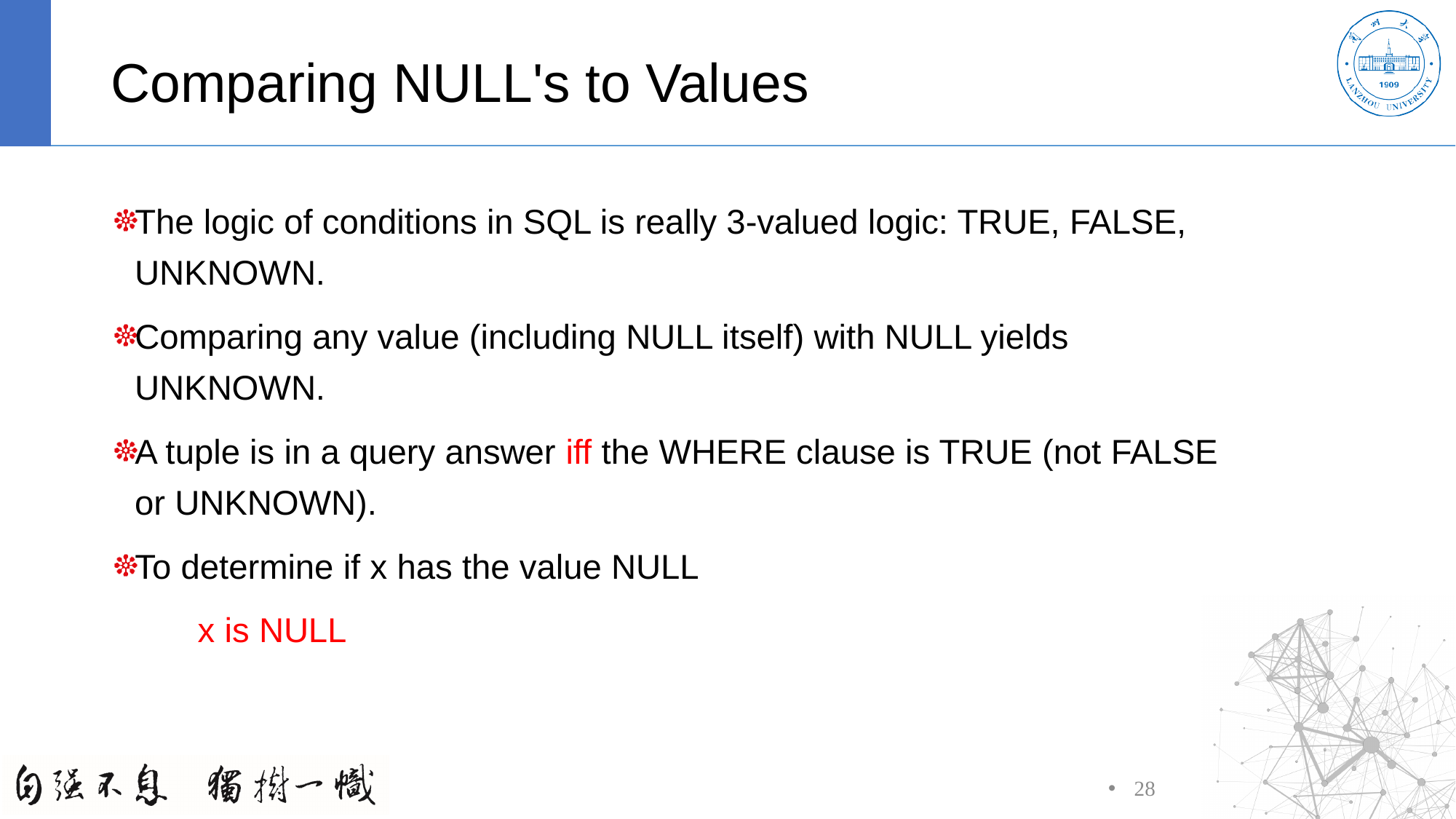

# Comparing NULL's to Values
The logic of conditions in SQL is really 3-valued logic: TRUE, FALSE, UNKNOWN.
Comparing any value (including NULL itself) with NULL yields UNKNOWN.
A tuple is in a query answer iff the WHERE clause is TRUE (not FALSE or UNKNOWN).
To determine if x has the value NULL
         x is NULL

28